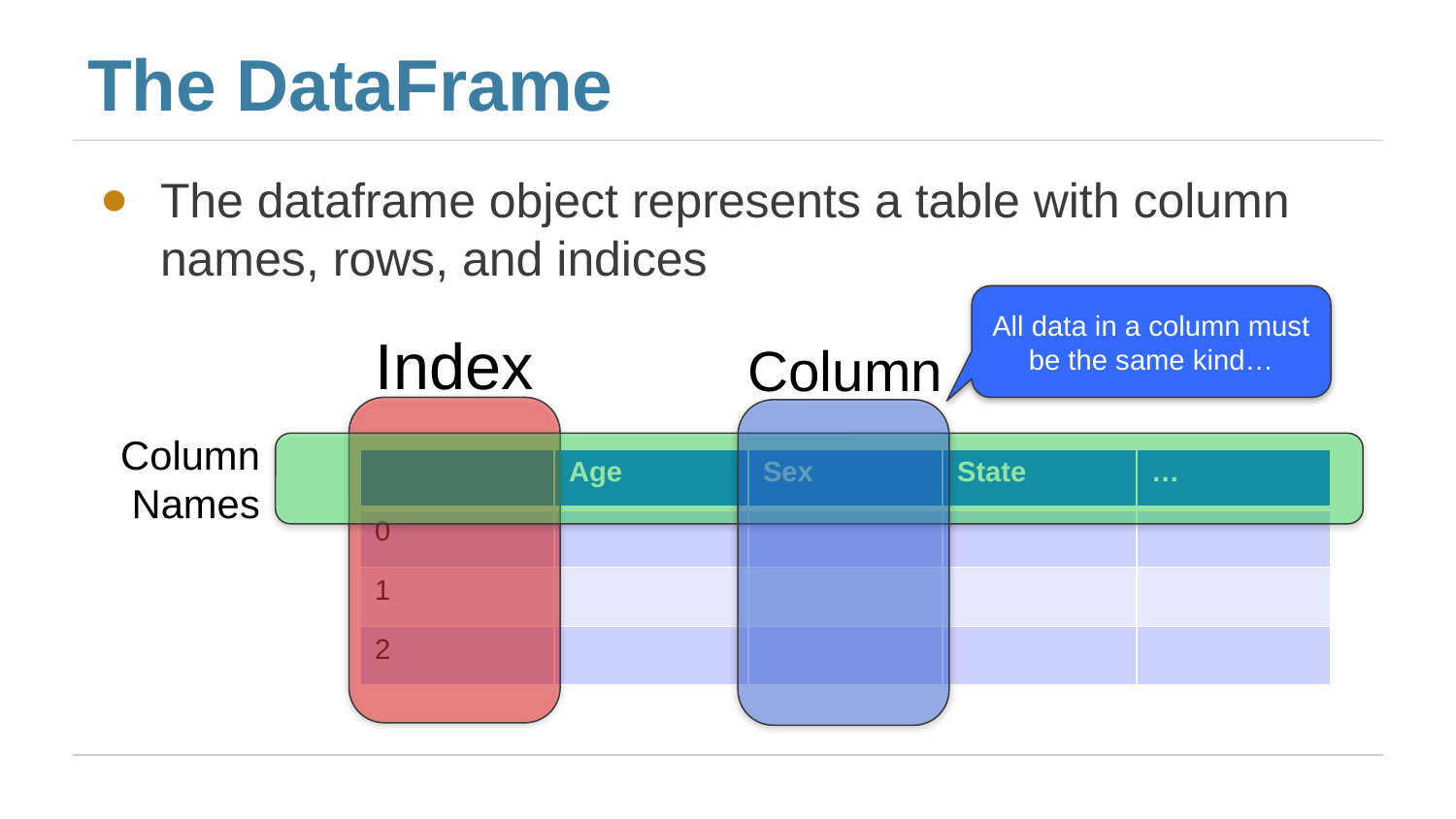

# The DataFrame
The dataframe object represents a table with column names, rows, and indices
All data in a column must be the same kind…
Index
Column

Column
Names

|  | Age | Sex | State | … |
| --- | --- | --- | --- | --- |
| 0 |  |  |  |  |
| 1 |  |  |  |  |
| 2 |  |  |  |  |